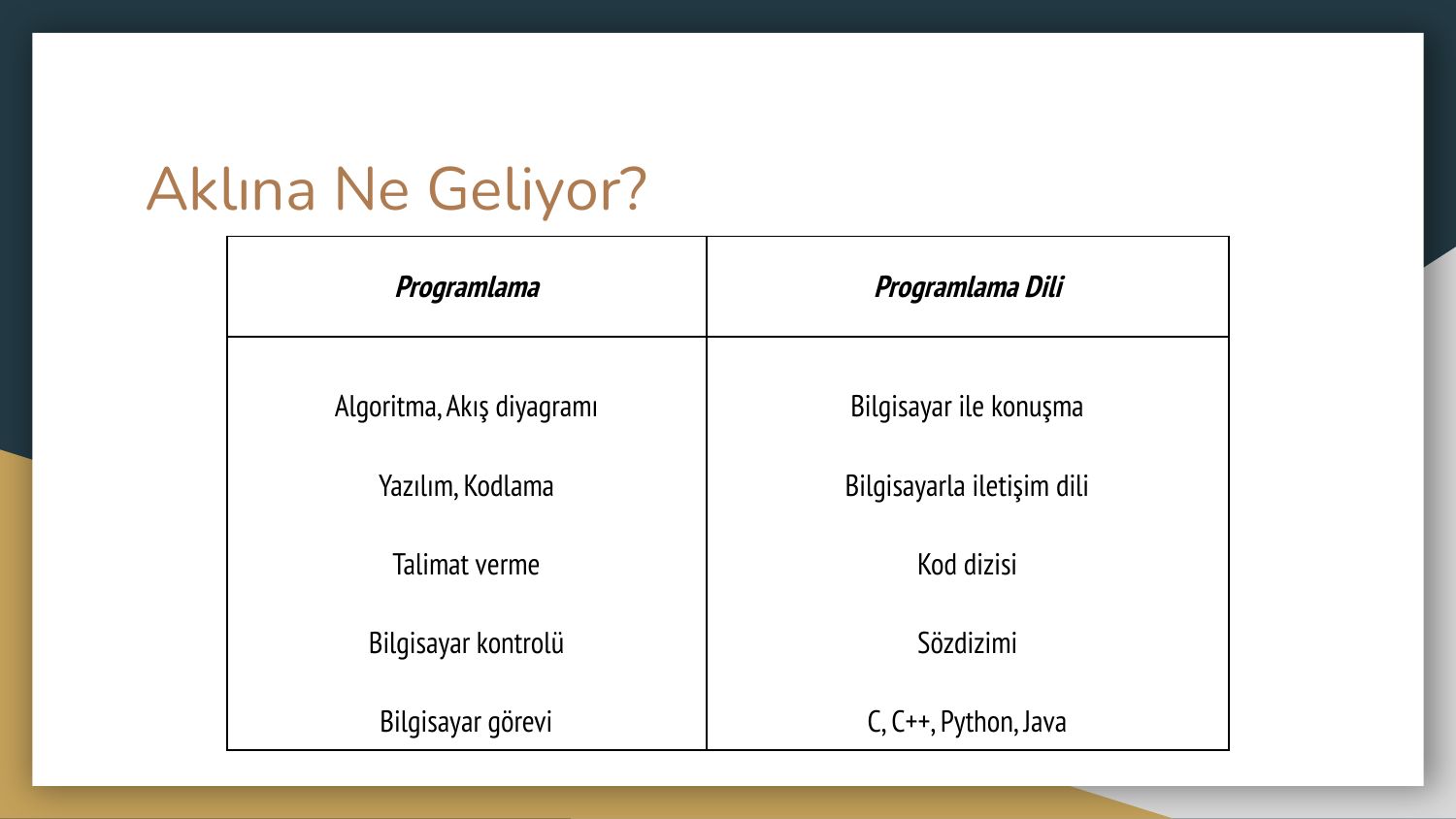

# Aklına Ne Geliyor?

| Programlama | Programlama Dili |
| --- | --- |
| Algoritma, Akış diyagramı Yazılım, Kodlama Talimat verme Bilgisayar kontrolü Bilgisayar görevi | Bilgisayar ile konuşma Bilgisayarla iletişim dili Kod dizisi Sözdizimi C, C++, Python, Java |